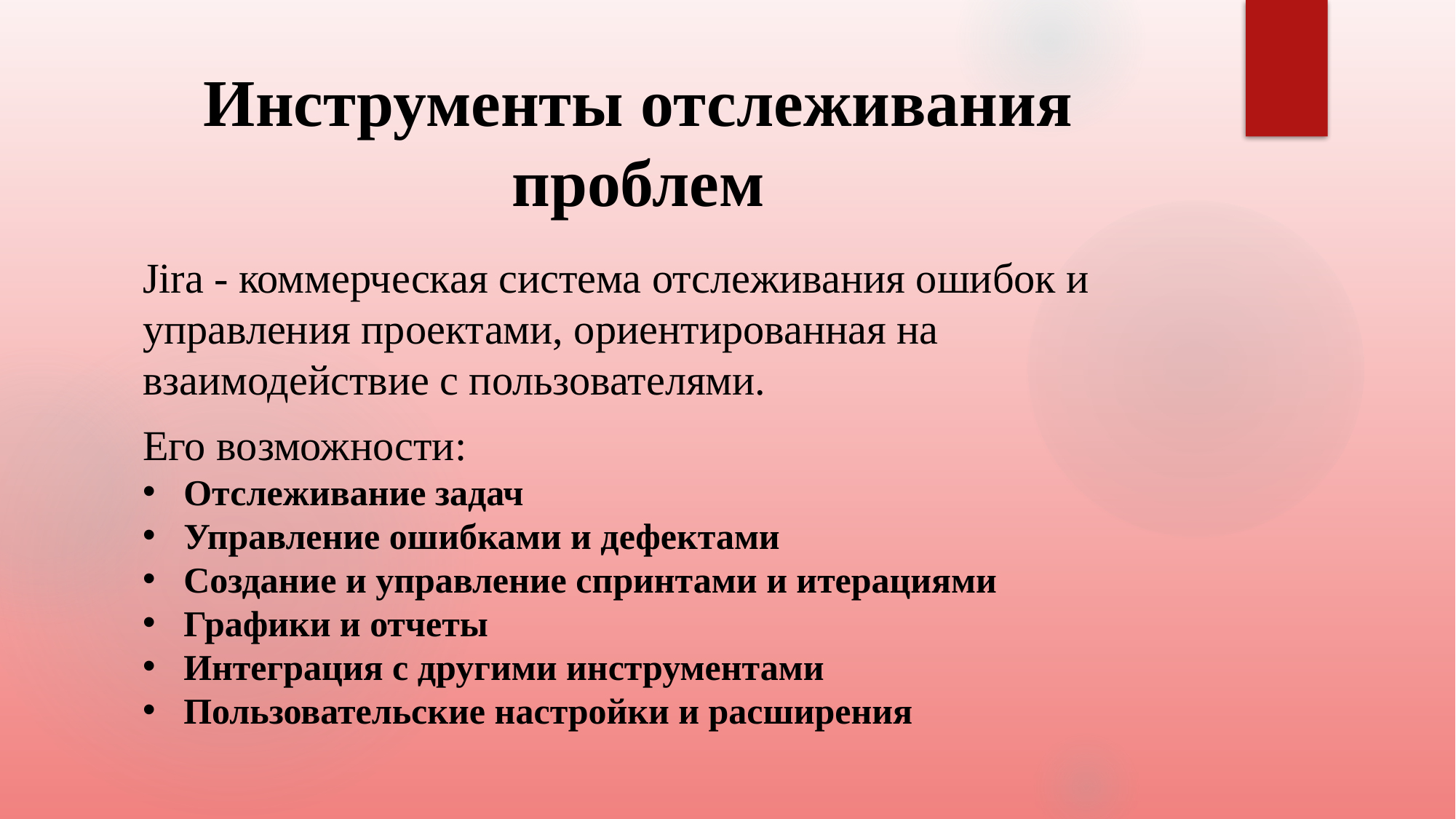

# Инструменты отслеживания проблем
Jira - коммерческая система отслеживания ошибок и управления проектами, ориентированная на взаимодействие с пользователями.
Его возможности:
Отслеживание задач
Управление ошибками и дефектами
Создание и управление спринтами и итерациями
Графики и отчеты
Интеграция с другими инструментами
Пользовательские настройки и расширения